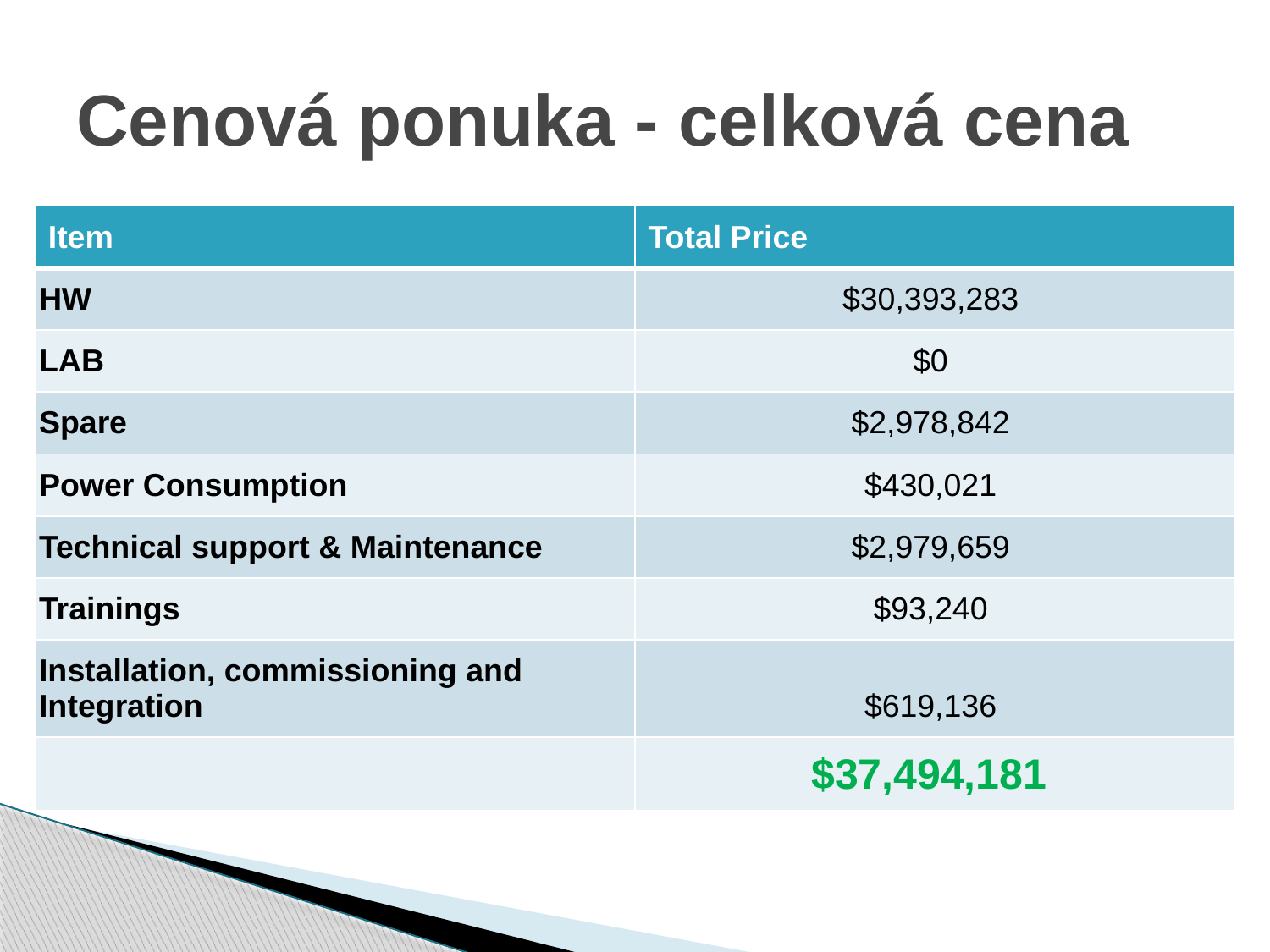

# Cenová ponuka - celková cena
| Item | Total Price |
| --- | --- |
| HW | $30,393,283 |
| LAB | $0 |
| Spare | $2,978,842 |
| Power Consumption | $430,021 |
| Technical support & Maintenance | $2,979,659 |
| Trainings | $93,240 |
| Installation, commissioning and Integration | $619,136 |
|  | $37,494,181 |